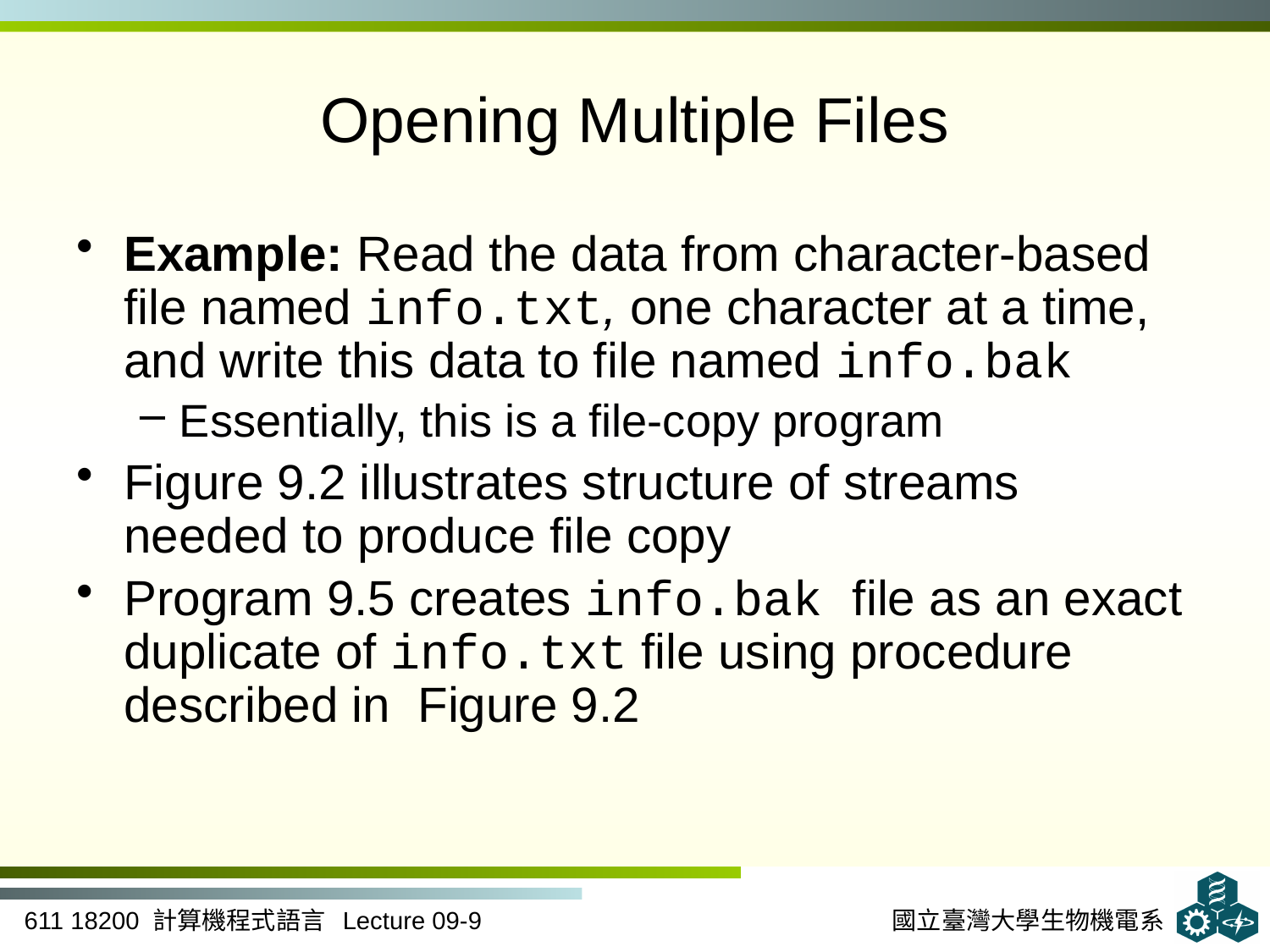

# Opening Multiple Files
Example: Read the data from character-based file named info.txt, one character at a time, and write this data to file named info.bak
Essentially, this is a file-copy program
Figure 9.2 illustrates structure of streams needed to produce file copy
Program 9.5 creates info.bak file as an exact duplicate of info.txt file using procedure described in  Figure 9.2